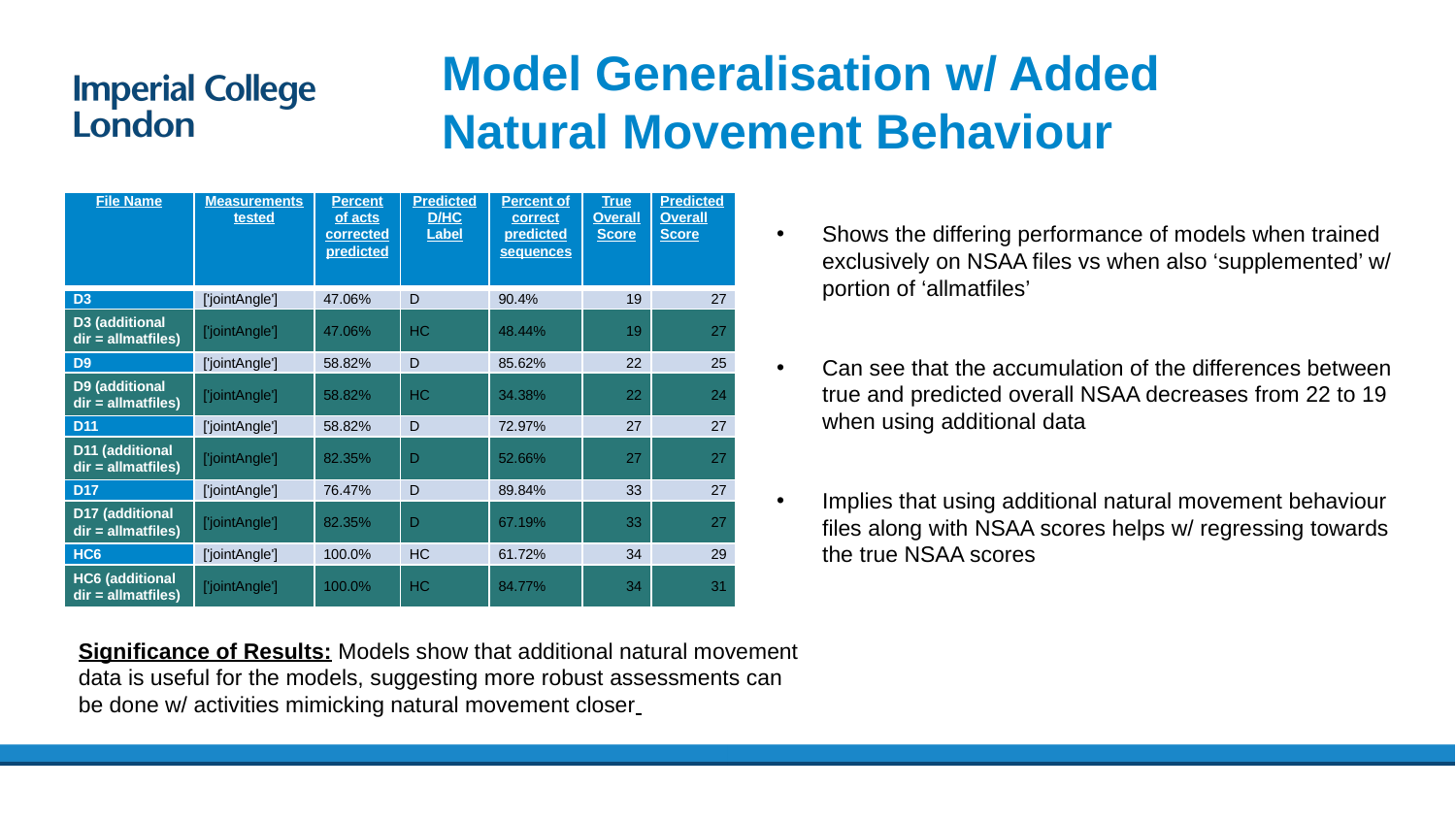

# Model Generalisation w/ Added Natural Movement Behaviour
| File Name | Measurements tested | Percent of acts corrected predicted | Predicted D/HC Label | Percent of correct predicted sequences | True Overall Score | Predicted Overall Score |
| --- | --- | --- | --- | --- | --- | --- |
| D3 | ['jointAngle'] | 47.06% | D | 90.4% | 19 | 27 |
| D3 (additional dir = allmatfiles) | ['jointAngle'] | 47.06% | HC | 48.44% | 19 | 27 |
| D9 | ['jointAngle'] | 58.82% | D | 85.62% | 22 | 25 |
| D9 (additional dir = allmatfiles) | ['jointAngle'] | 58.82% | HC | 34.38% | 22 | 24 |
| D11 | ['jointAngle'] | 58.82% | D | 72.97% | 27 | 27 |
| D11 (additional dir = allmatfiles) | ['jointAngle'] | 82.35% | D | 52.66% | 27 | 27 |
| D17 | ['jointAngle'] | 76.47% | D | 89.84% | 33 | 27 |
| D17 (additional dir = allmatfiles) | ['jointAngle'] | 82.35% | D | 67.19% | 33 | 27 |
| HC6 | ['jointAngle'] | 100.0% | HC | 61.72% | 34 | 29 |
| HC6 (additional dir = allmatfiles) | ['jointAngle'] | 100.0% | HC | 84.77% | 34 | 31 |
Shows the differing performance of models when trained exclusively on NSAA files vs when also ‘supplemented’ w/ portion of ‘allmatfiles’

Can see that the accumulation of the differences between true and predicted overall NSAA decreases from 22 to 19 when using additional data

Implies that using additional natural movement behaviour files along with NSAA scores helps w/ regressing towards the true NSAA scores
Significance of Results: Models show that additional natural movement data is useful for the models, suggesting more robust assessments can be done w/ activities mimicking natural movement closer